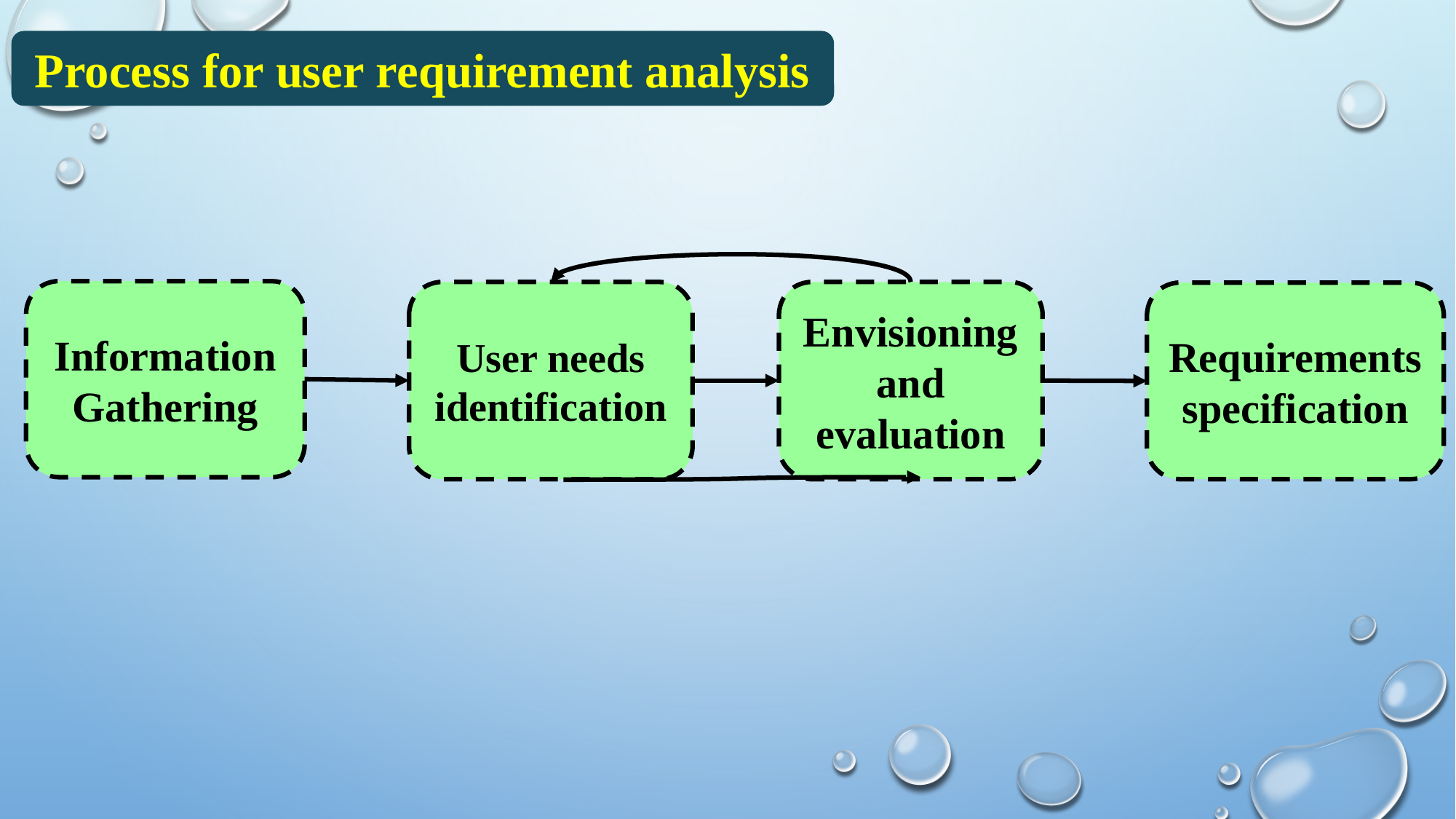

Process for user requirement analysis
Information Gathering
User needs identification
Envisioning and evaluation
Requirements specification